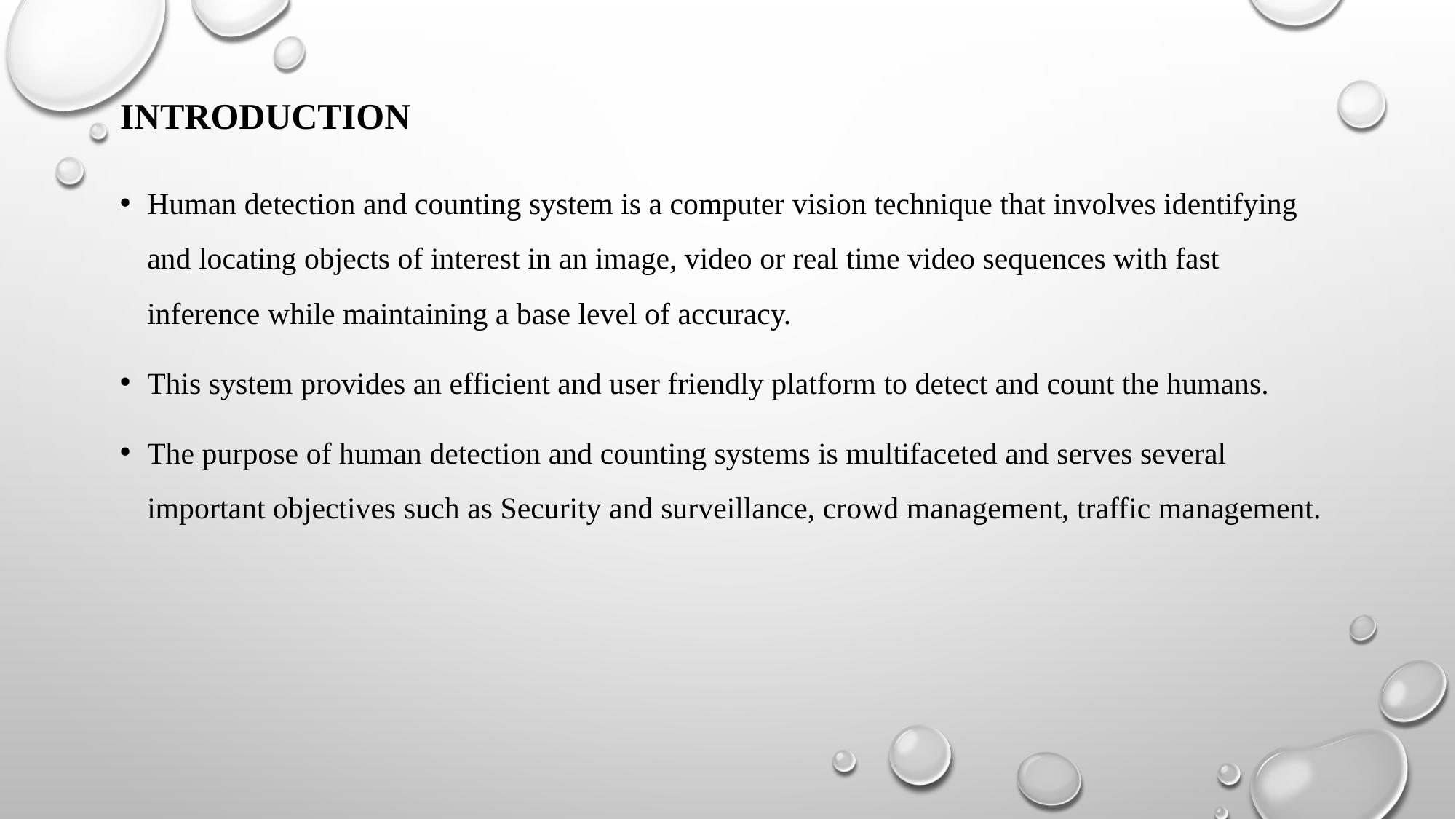

# INTRODUCTION
Human detection and counting system is a computer vision technique that involves identifying and locating objects of interest in an image, video or real time video sequences with fast inference while maintaining a base level of accuracy.
This system provides an efficient and user friendly platform to detect and count the humans.
The purpose of human detection and counting systems is multifaceted and serves several important objectives such as Security and surveillance, crowd management, traffic management.